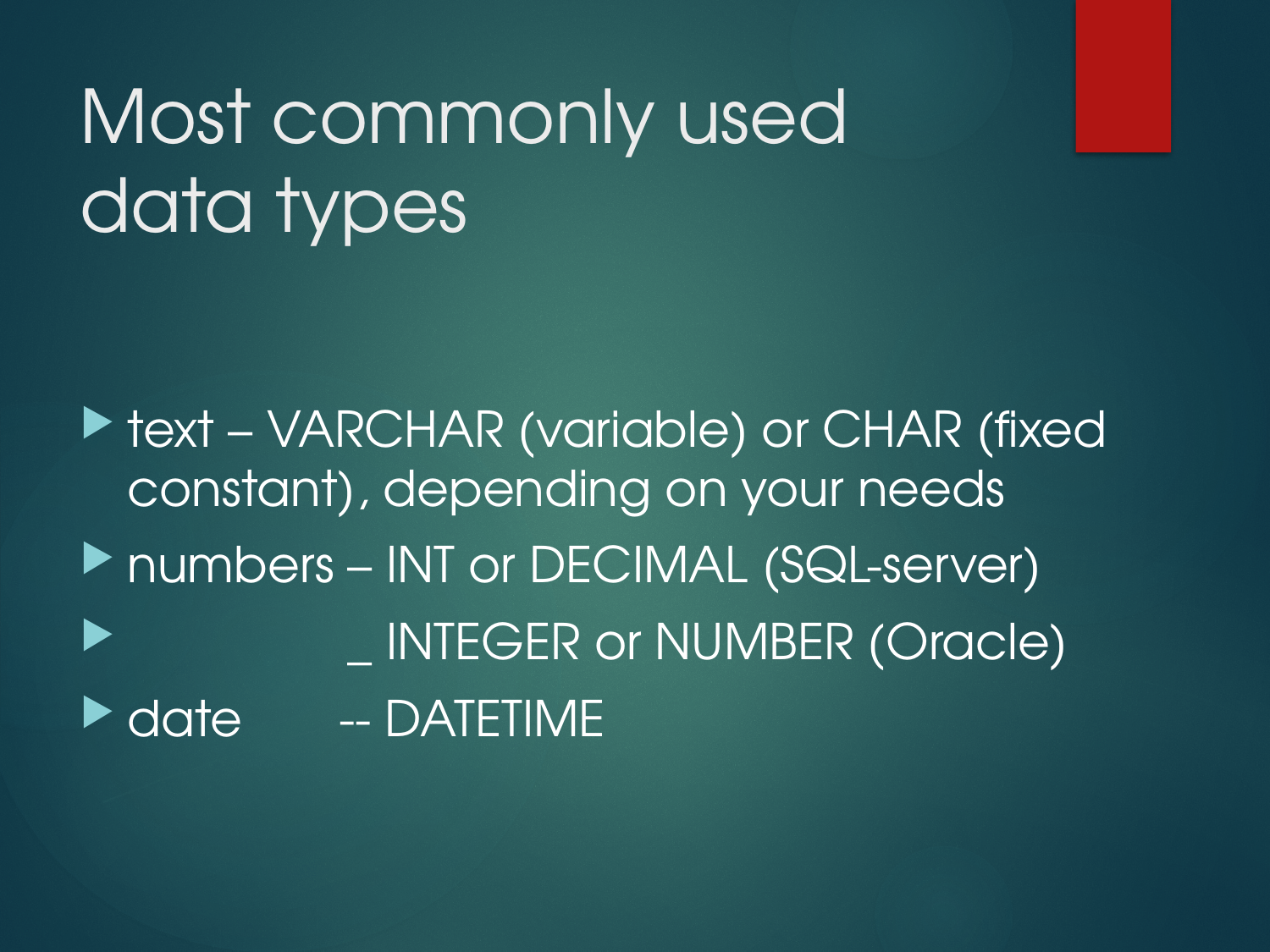

# Most commonly used data types
text – VARCHAR (variable) or CHAR (fixed constant), depending on your needs
numbers – INT or DECIMAL (SQL-server)
                _ INTEGER or NUMBER (Oracle)
date       -- DATETIME